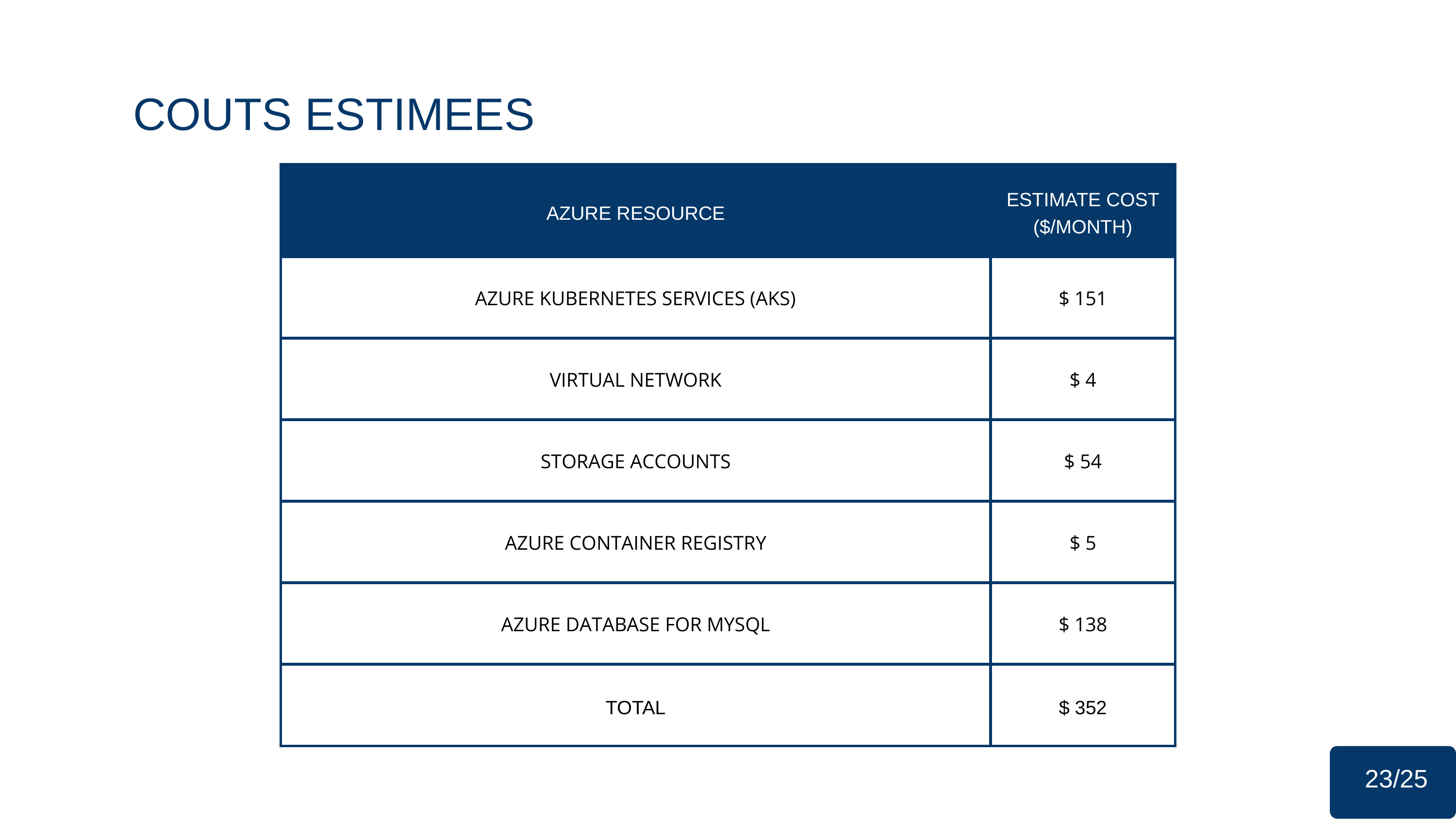

COUTS ESTIMEES
| AZURE RESOURCE | ESTIMATE COST ($/MONTH) |
| --- | --- |
| AZURE KUBERNETES SERVICES (AKS) | $ 151 |
| VIRTUAL NETWORK | $ 4 |
| STORAGE ACCOUNTS | $ 54 |
| AZURE CONTAINER REGISTRY | $ 5 |
| AZURE DATABASE FOR MYSQL | $ 138 |
| TOTAL | $ 352 |

 23/25